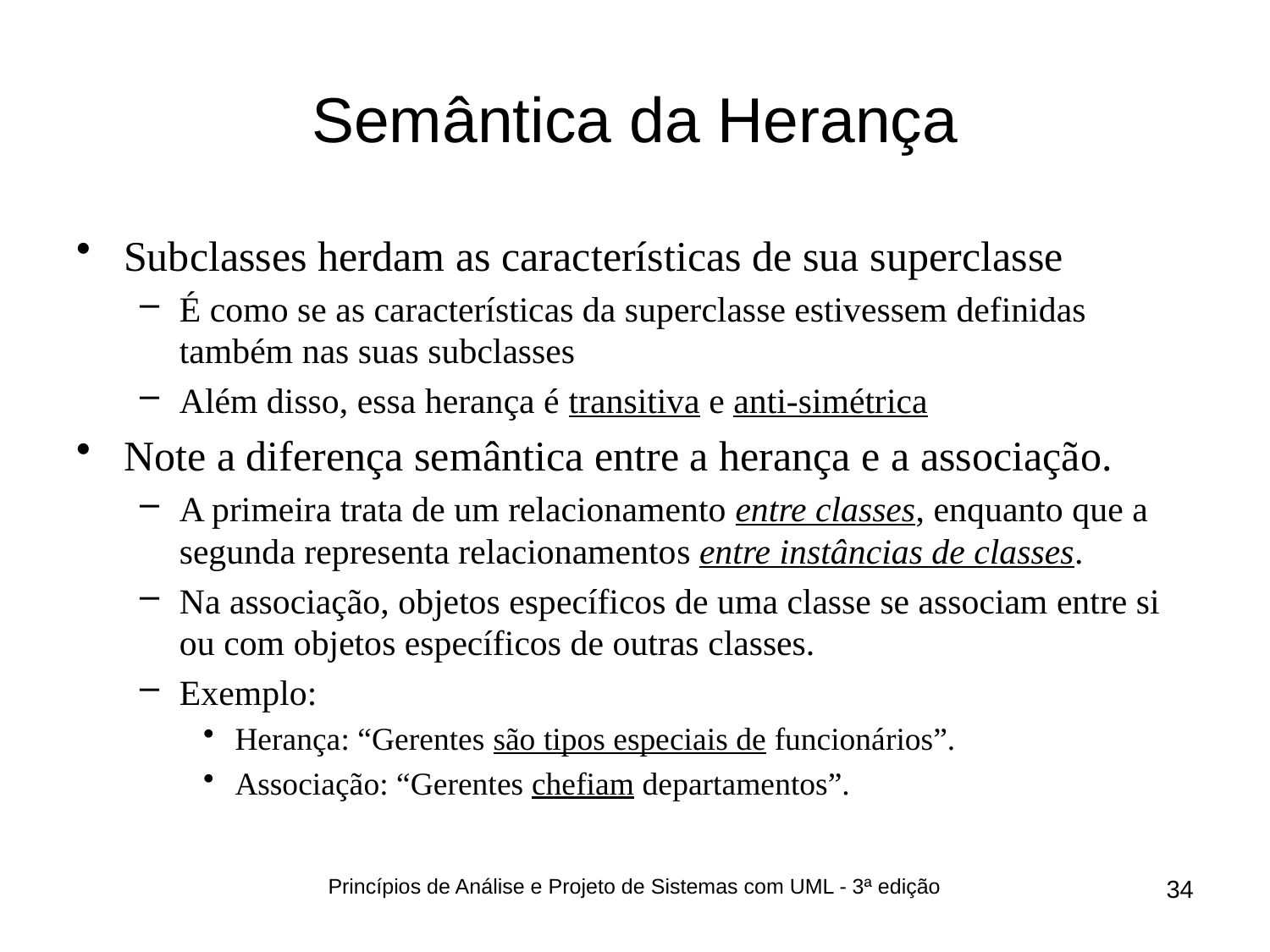

# Semântica da Herança
Subclasses herdam as características de sua superclasse
É como se as características da superclasse estivessem definidas também nas suas subclasses
Além disso, essa herança é transitiva e anti-simétrica
Note a diferença semântica entre a herança e a associação.
A primeira trata de um relacionamento entre classes, enquanto que a segunda representa relacionamentos entre instâncias de classes.
Na associação, objetos específicos de uma classe se associam entre si ou com objetos específicos de outras classes.
Exemplo:
Herança: “Gerentes são tipos especiais de funcionários”.
Associação: “Gerentes chefiam departamentos”.
Princípios de Análise e Projeto de Sistemas com UML - 3ª edição
34